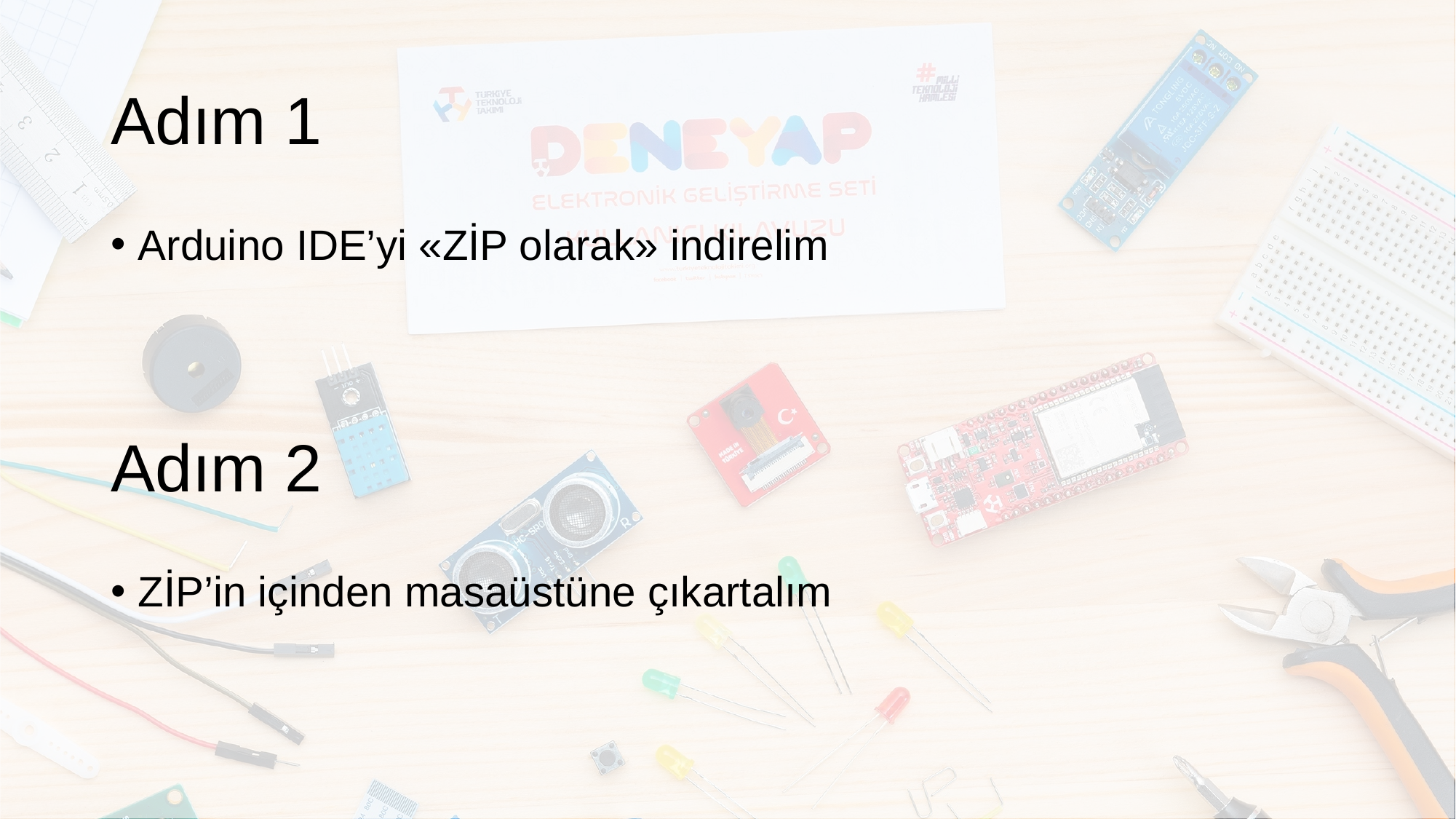

# Adım 1
Arduino IDE’yi «ZİP olarak» indirelim
Adım 2
ZİP’in içinden masaüstüne çıkartalım